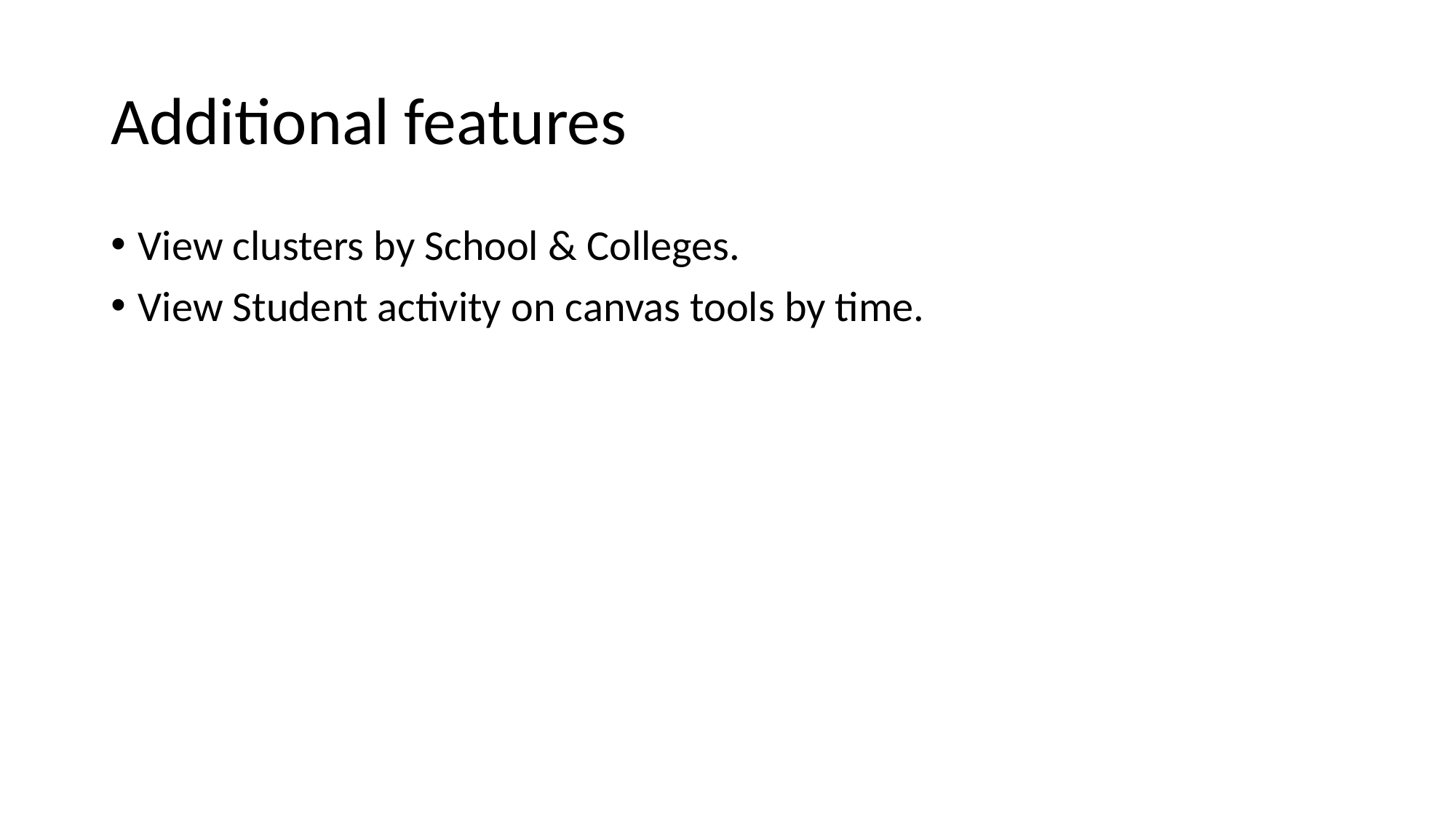

# Additional features
View clusters by School & Colleges.
View Student activity on canvas tools by time.